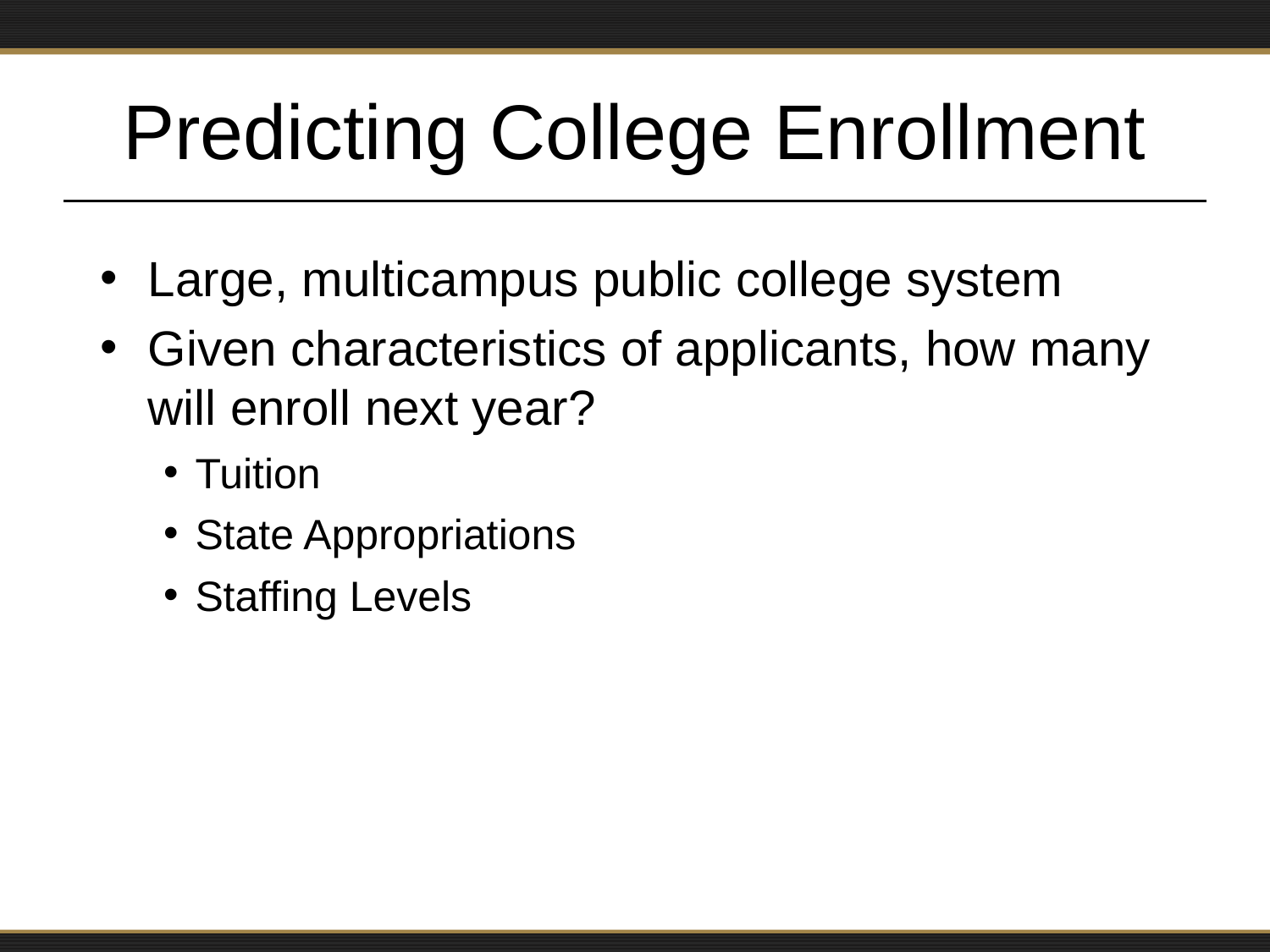

# Predicting College Enrollment
Large, multicampus public college system
Given characteristics of applicants, how many will enroll next year?
Tuition
State Appropriations
Staffing Levels